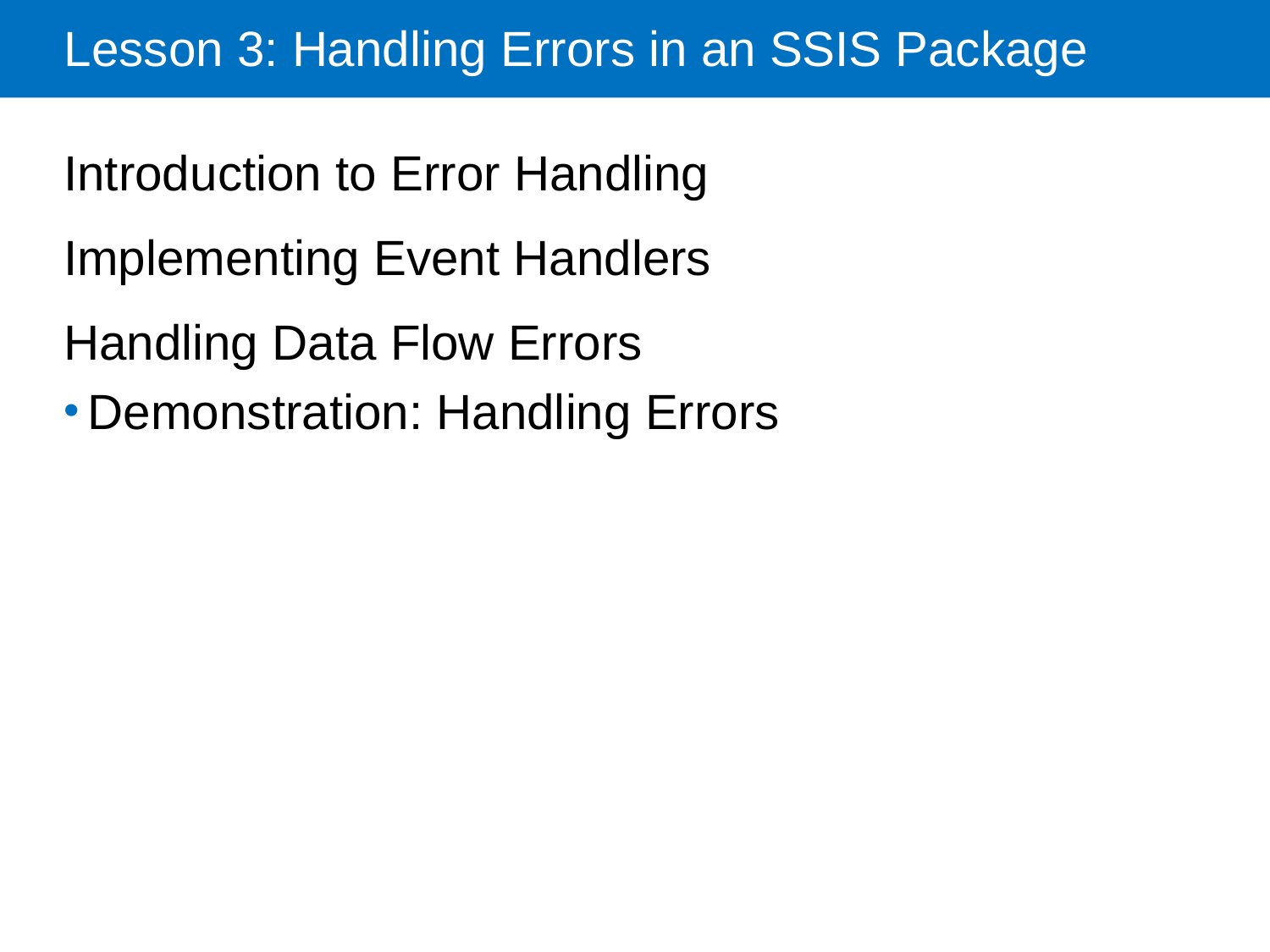

# Lesson 3: Handling Errors in an SSIS Package
Introduction to Error Handling
Implementing Event Handlers
Handling Data Flow Errors
Demonstration: Handling Errors